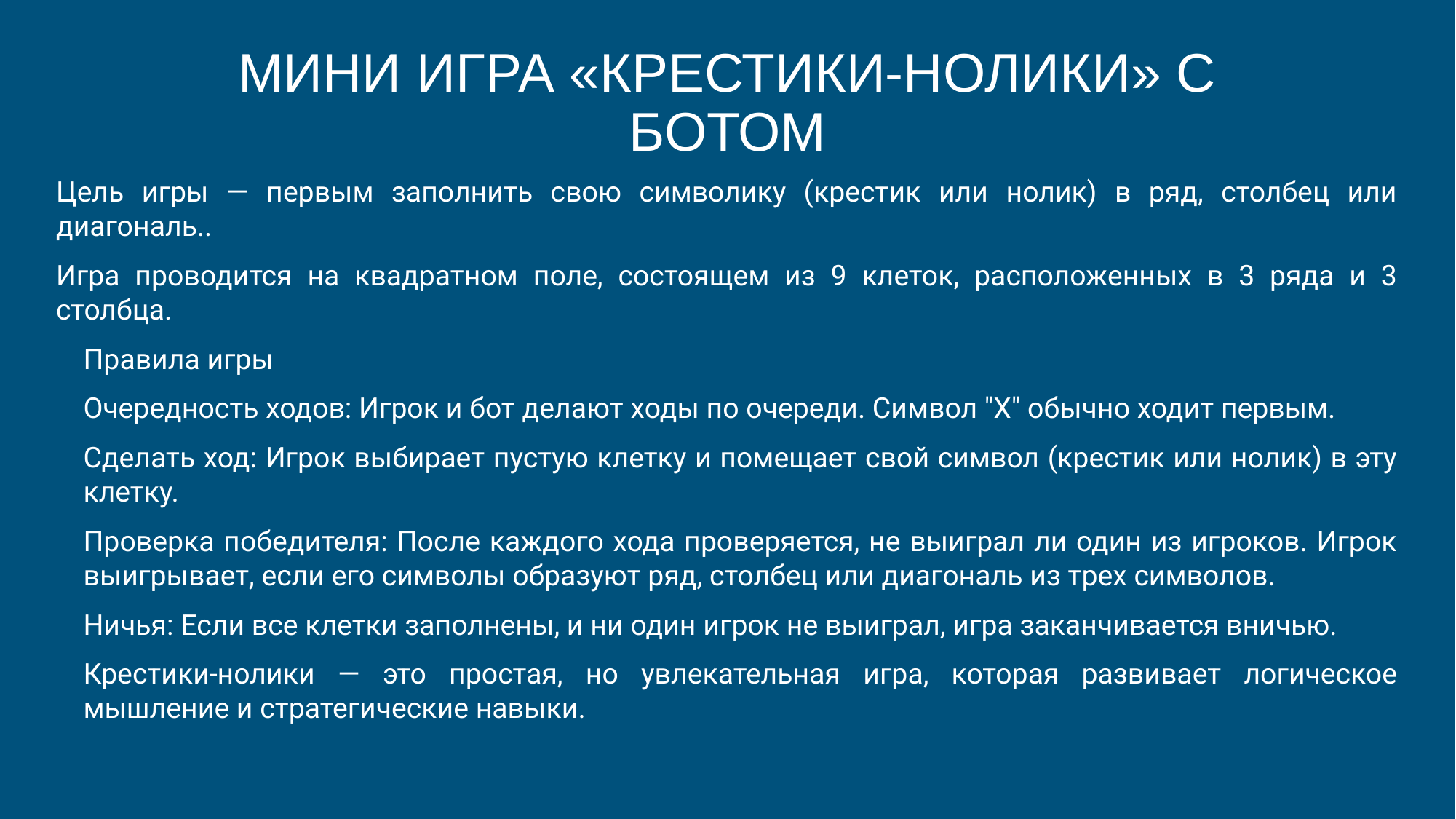

# МИНИ ИГРА «КРЕСТИКИ-НОЛИКИ» С БОТОМ
Цель игры — первым заполнить свою символику (крестик или нолик) в ряд, столбец или диагональ..
Игра проводится на квадратном поле, состоящем из 9 клеток, расположенных в 3 ряда и 3 столбца.
Правила игры
Очередность ходов: Игрок и бот делают ходы по очереди. Символ "X" обычно ходит первым.
Сделать ход: Игрок выбирает пустую клетку и помещает свой символ (крестик или нолик) в эту клетку.
Проверка победителя: После каждого хода проверяется, не выиграл ли один из игроков. Игрок выигрывает, если его символы образуют ряд, столбец или диагональ из трех символов.
Ничья: Если все клетки заполнены, и ни один игрок не выиграл, игра заканчивается вничью.
Крестики-нолики — это простая, но увлекательная игра, которая развивает логическое мышление и стратегические навыки.